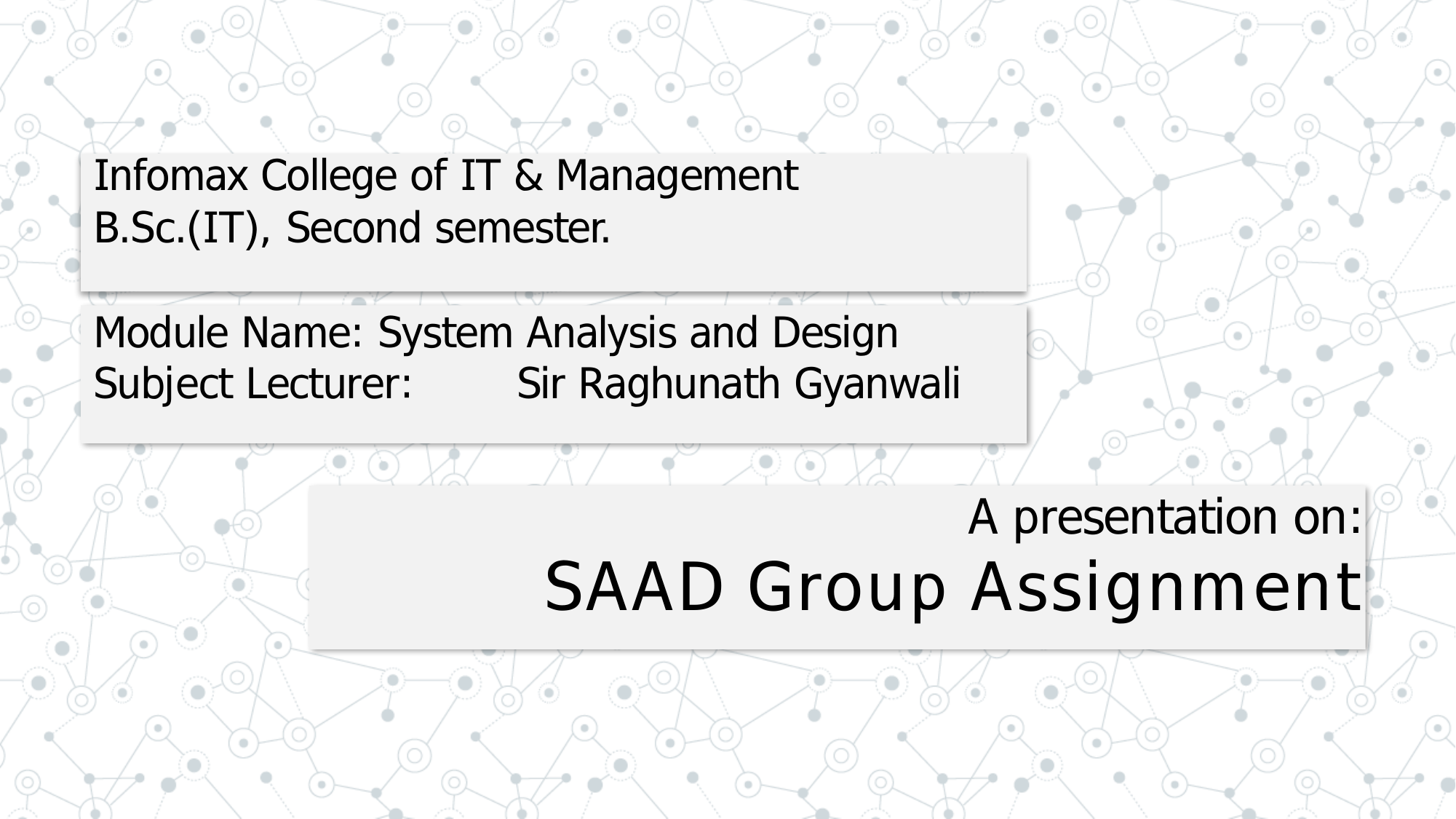

Infomax College of IT & Management
 B.Sc.(IT), Second semester.
 Module Name: System Analysis and Design
 Subject Lecturer:	Sir Raghunath Gyanwali
A presentation on:
SAAD Group Assignment